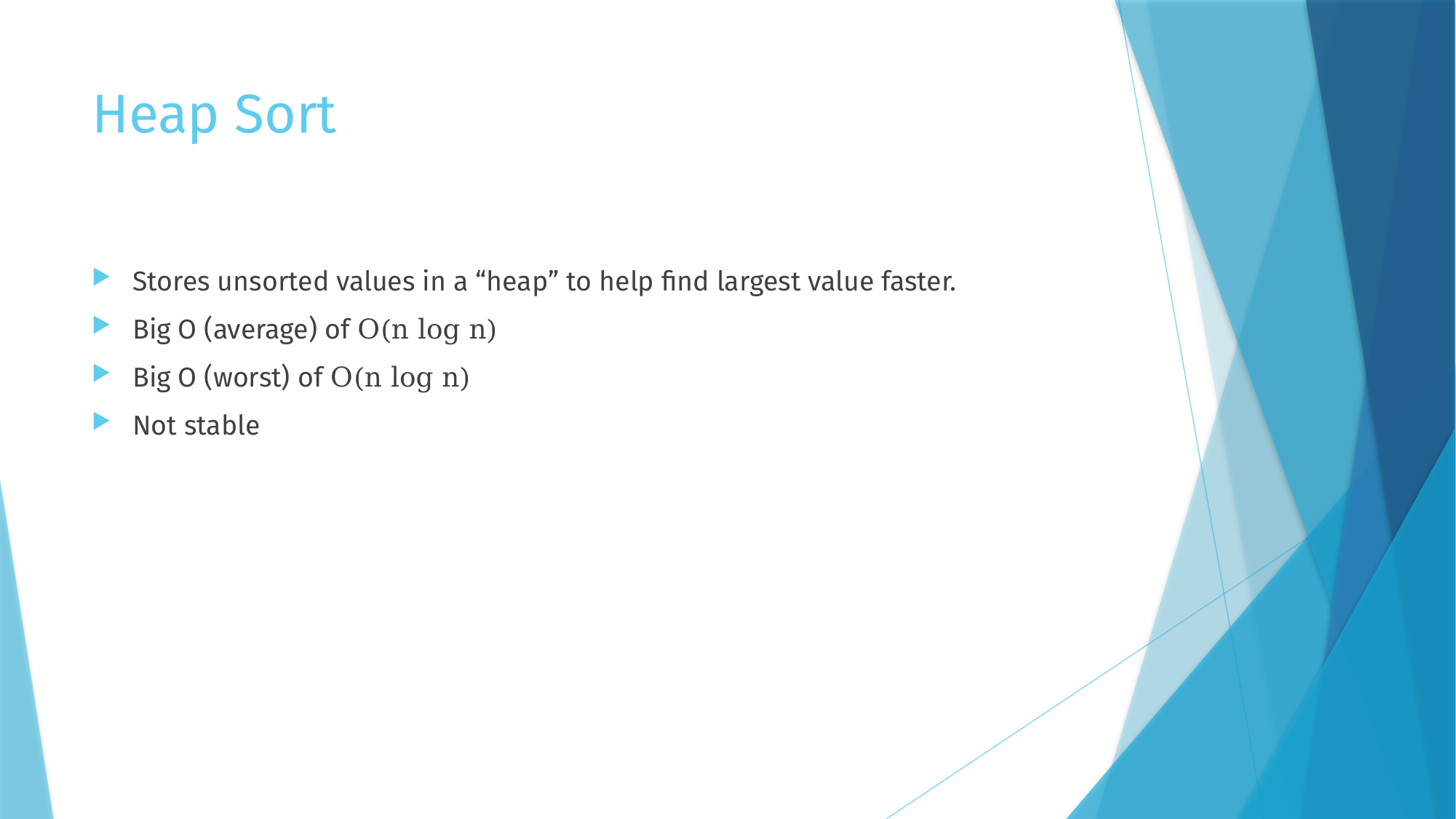

# Heap Sort
Stores unsorted values in a “heap” to help find largest value faster.
Big O (average) of O(n log n)
Big O (worst) of O(n log n)
Not stable